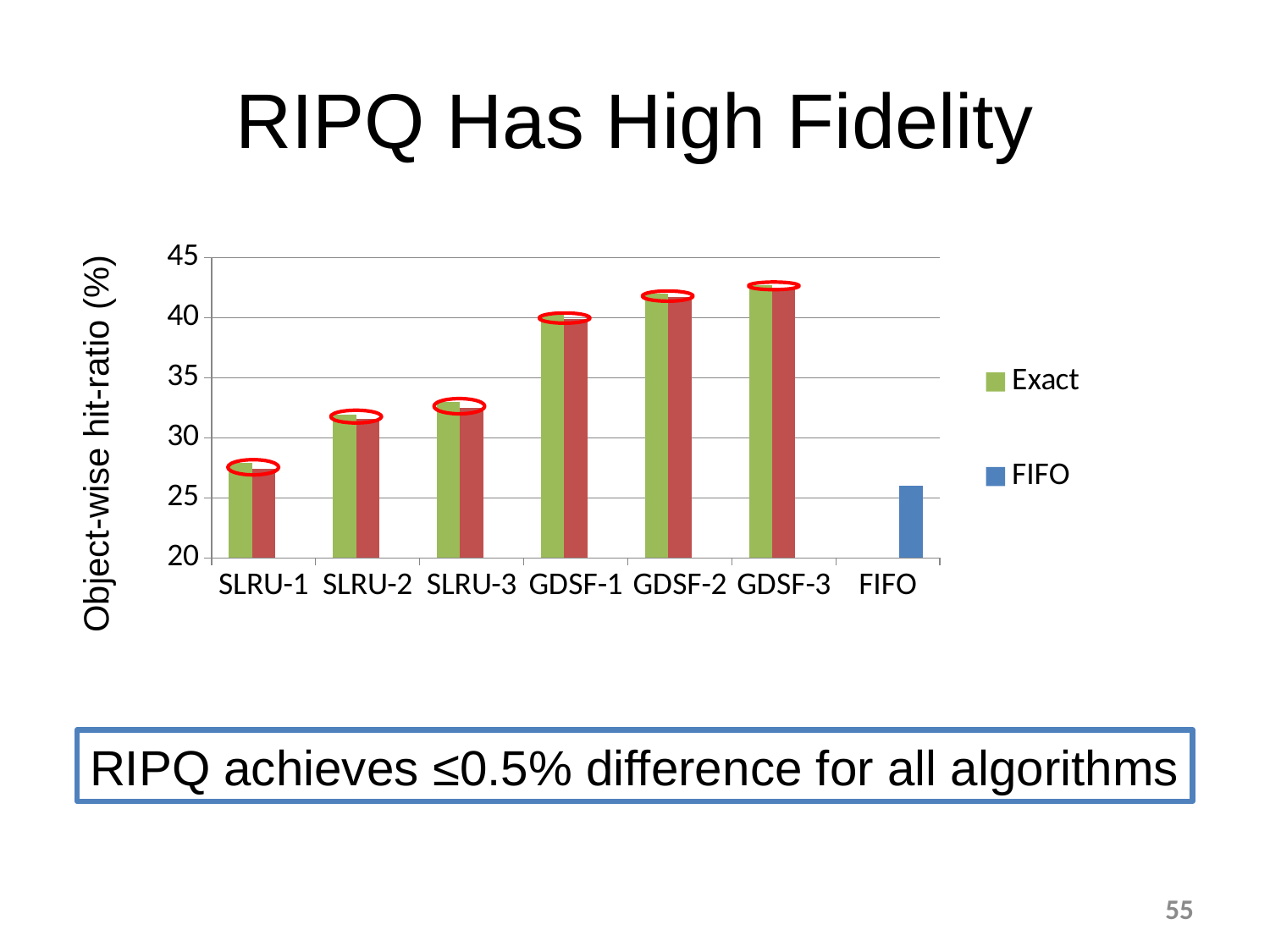

# RIPQ Has High Fidelity
Object-wise hit-ratio (%)

### Chart

| Category | Exact | RIPQ | FIFO |
|---|---|---|---|
| SLRU-1 | 27.9 | 27.4 | None |
| SLRU-2 | 31.9 | 31.6 | None |
| SLRU-3 | 33.0 | 32.5 | None |
| GDSF-1 | 40.2 | 39.9 | None |
| GDSF-2 | 42.0 | 41.7 | None |
| GDSF-3 | 42.7 | 42.4 | None |
| FIFO | None | None | 26.0 |

RIPQ achieves ≤0.5% difference for all algorithms
55